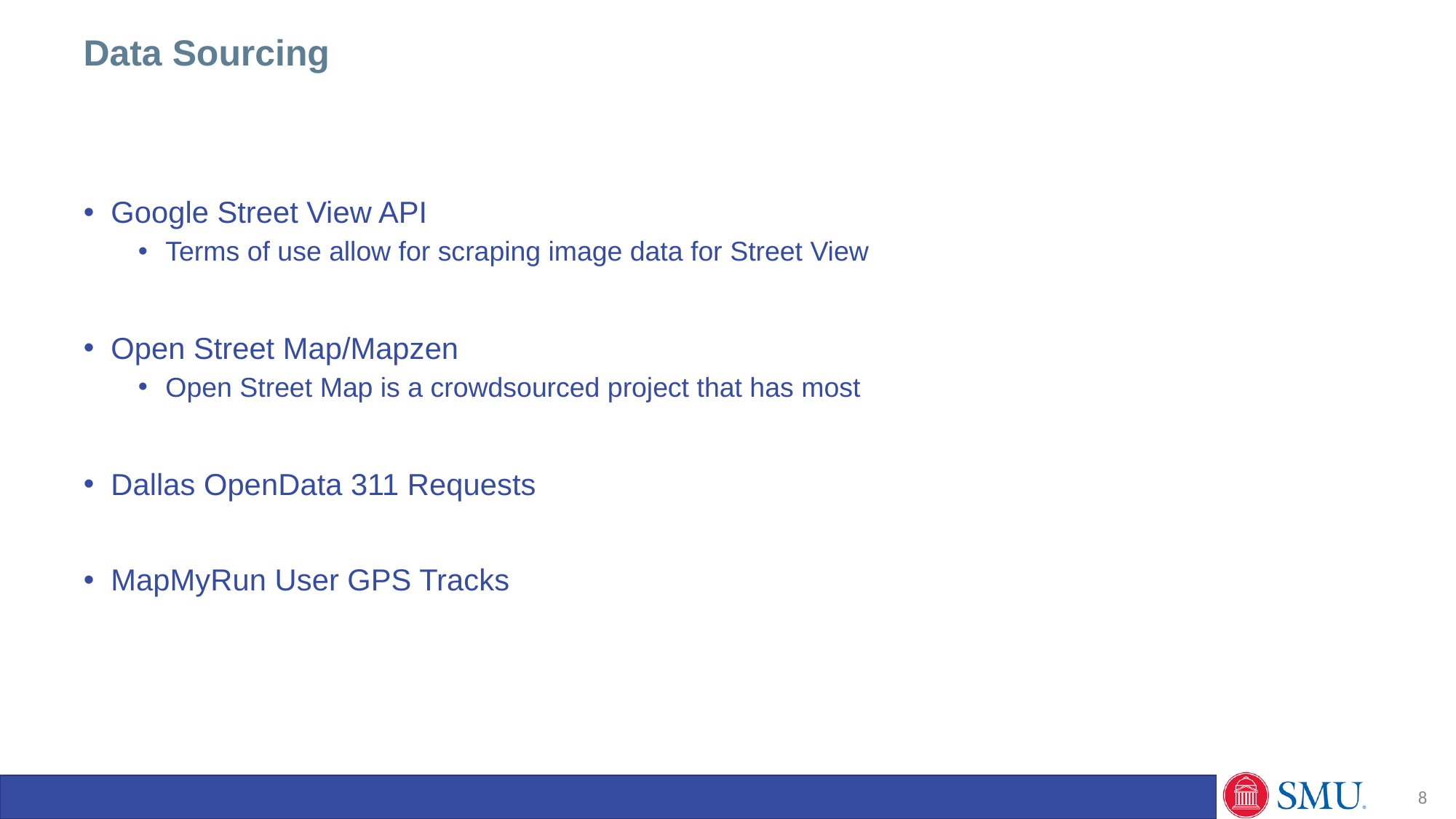

Data Sourcing
Google Street View API
Terms of use allow for scraping image data for Street View

Open Street Map/Mapzen
Open Street Map is a crowdsourced project that has most

Dallas OpenData 311 Requests

MapMyRun User GPS Tracks

8